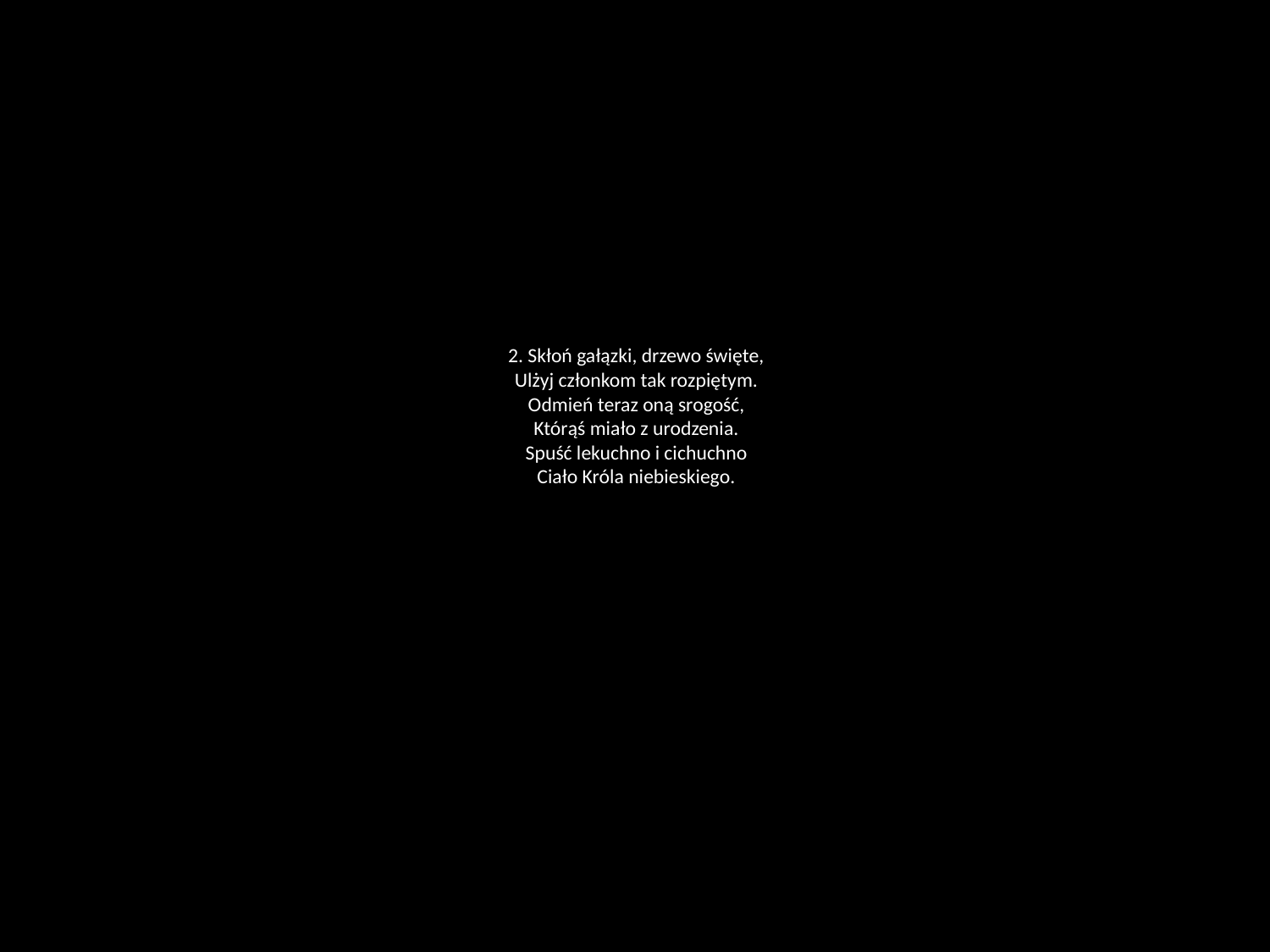

# 2. Skłoń gałązki, drzewo święte, Ulżyj członkom tak rozpiętym. Odmień teraz oną srogość, Którąś miało z urodzenia. Spuść lekuchno i cichuchno Ciało Króla niebieskiego.